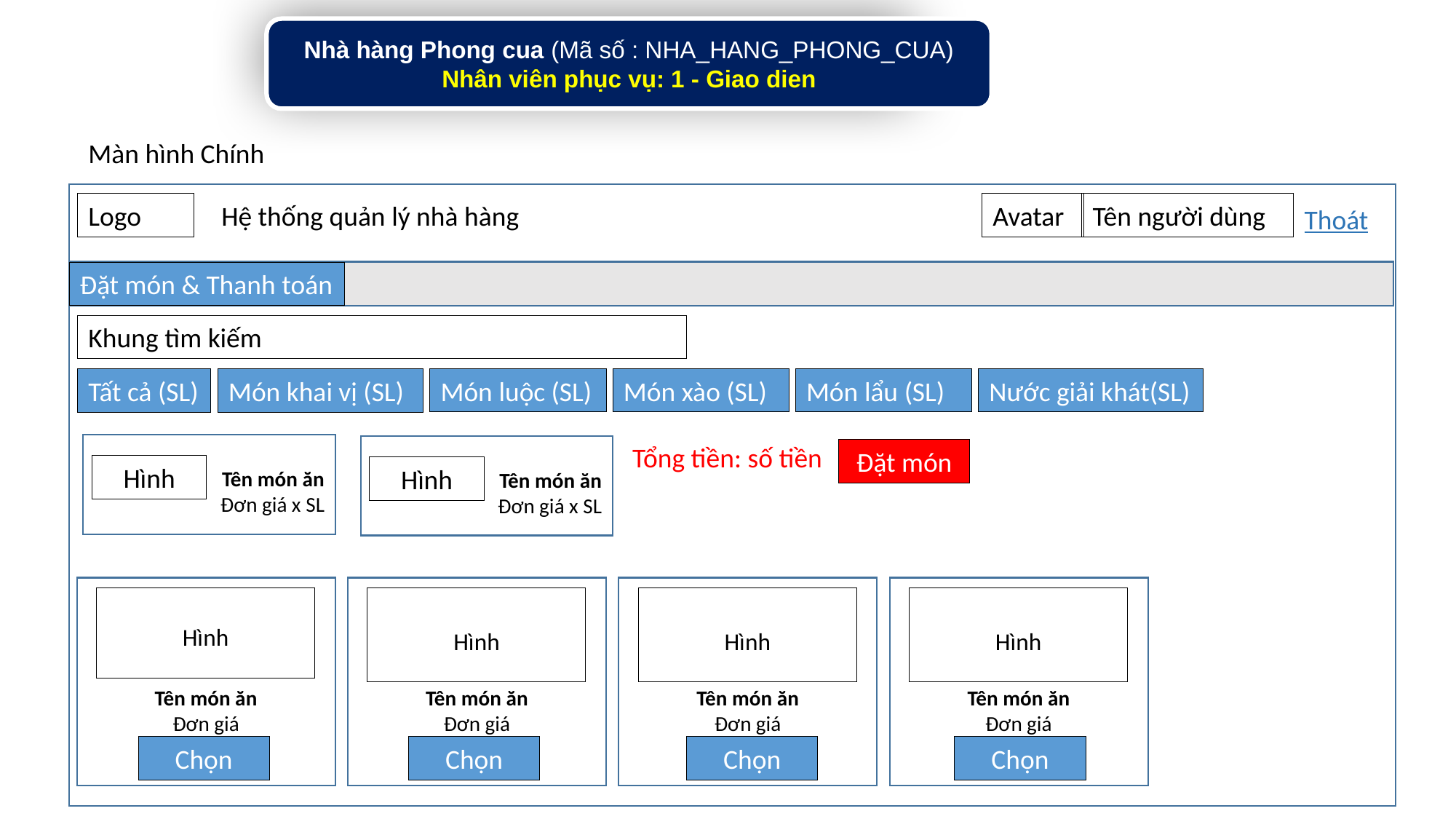

Nhà hàng Phong cua (Mã số : NHA_HANG_PHONG_CUA)
Nhân viên phục vụ: 1 - Giao dien
Màn hình Chính

Logo
Avatar
Tên người dùng
Hệ thống quản lý nhà hàng
Thoát

Đặt món & Thanh toán
Khung tìm kiếm
Món luộc (SL)
Món xào (SL)
Món lẩu (SL)
Nước giải khát(SL)
Tất cả (SL)
Món khai vị (SL)

Tên món ăn
Đơn giá x SL

Hình
Tổng tiền: số tiền

Tên món ăn
Đơn giá x SL

Hình
Đặt món

Tên món ăn
Đơn giá

Hình

Tên món ăn
Đơn giá

Hình

Tên món ăn
Đơn giá

Hình

Tên món ăn
Đơn giá

Hình

Chọn
Chọn
Chọn
Chọn